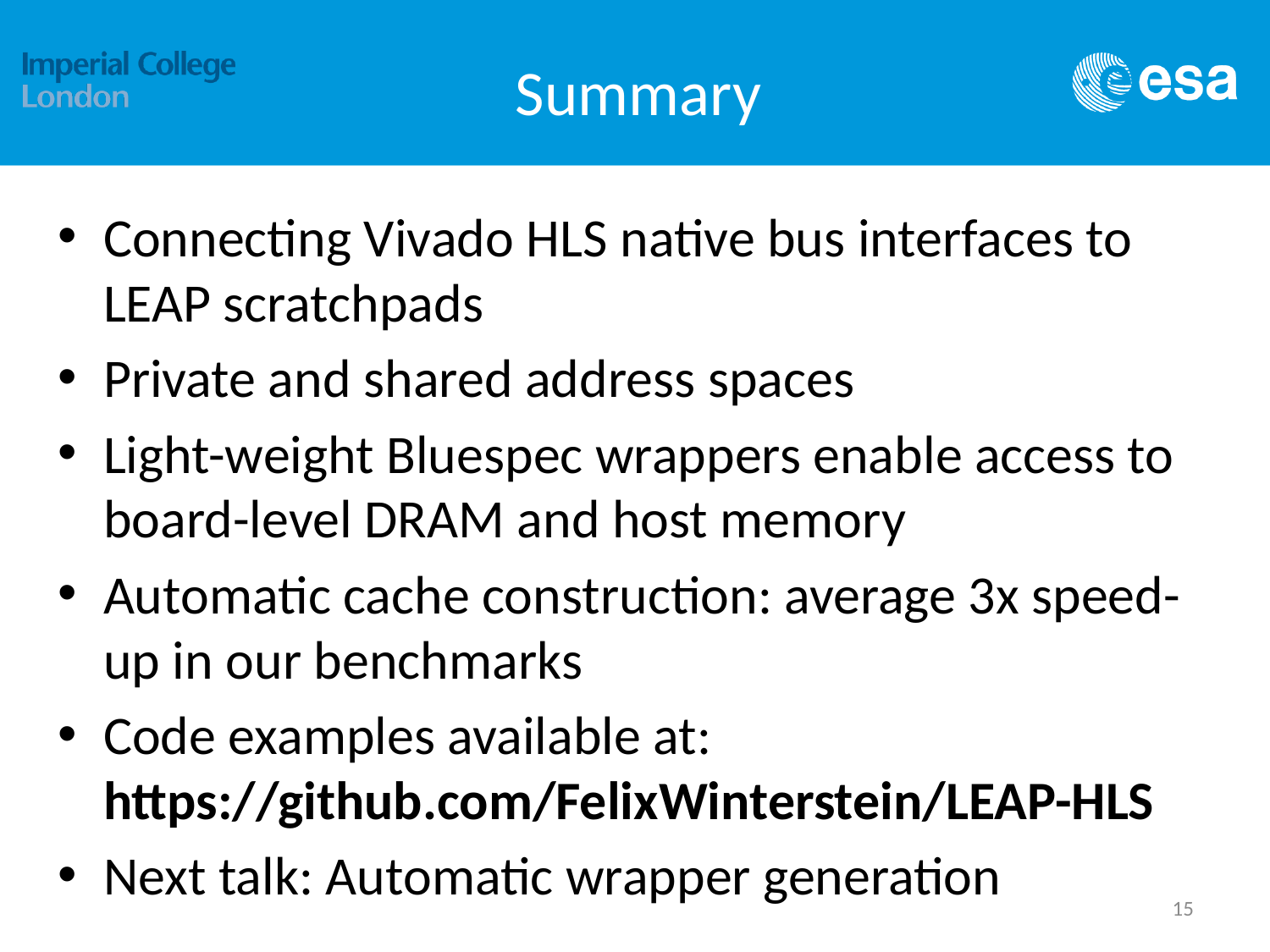

# Summary
Connecting Vivado HLS native bus interfaces to LEAP scratchpads
Private and shared address spaces
Light-weight Bluespec wrappers enable access to board-level DRAM and host memory
Automatic cache construction: average 3x speed-up in our benchmarks
Code examples available at:
https://github.com/FelixWinterstein/LEAP-HLS
Next talk: Automatic wrapper generation

15